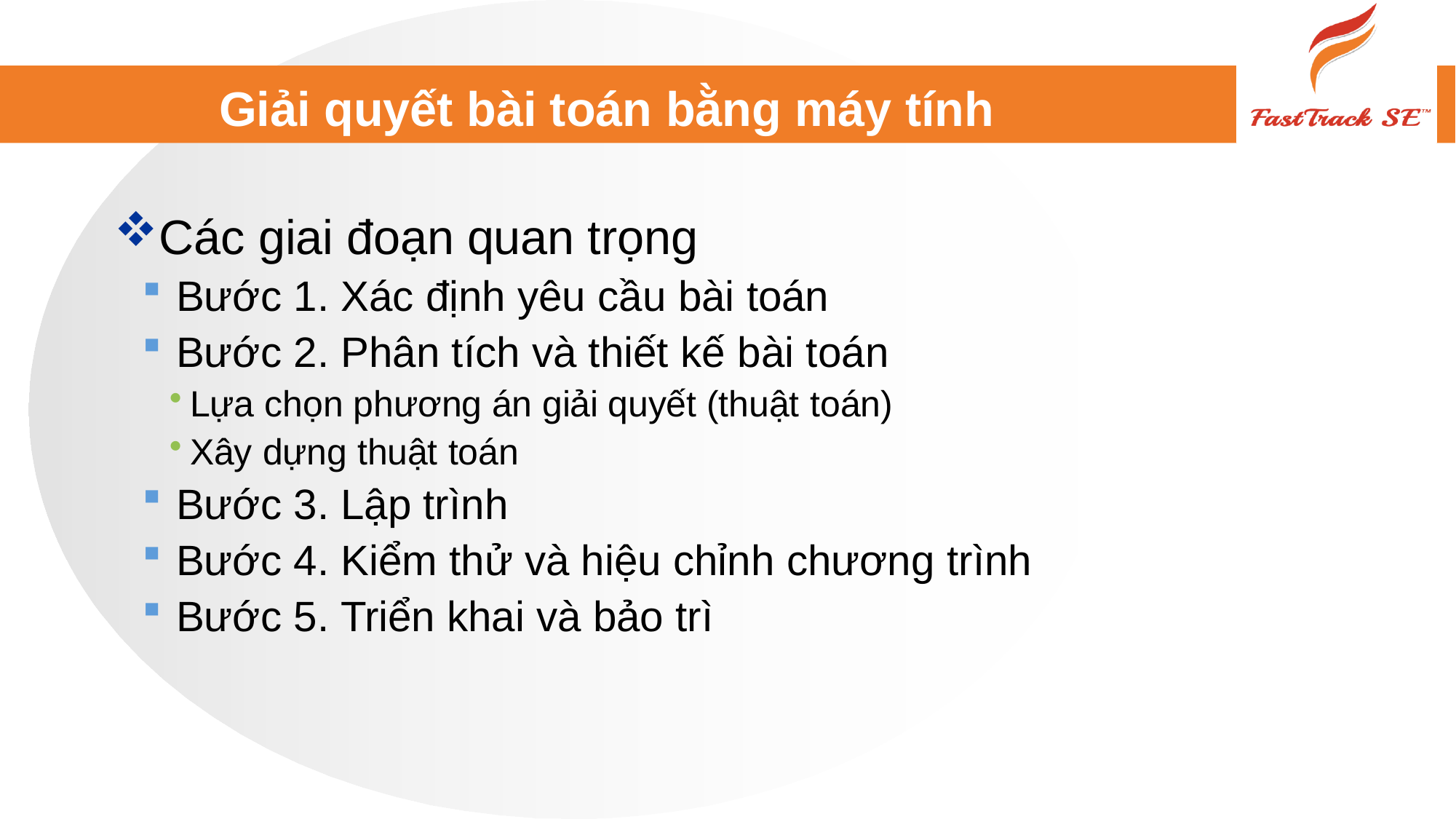

# Giải quyết bài toán bằng máy tính
Các giai đoạn quan trọng
Bước 1. Xác định yêu cầu bài toán
Bước 2. Phân tích và thiết kế bài toán
Lựa chọn phương án giải quyết (thuật toán)
Xây dựng thuật toán
Bước 3. Lập trình
Bước 4. Kiểm thử và hiệu chỉnh chương trình
Bước 5. Triển khai và bảo trì